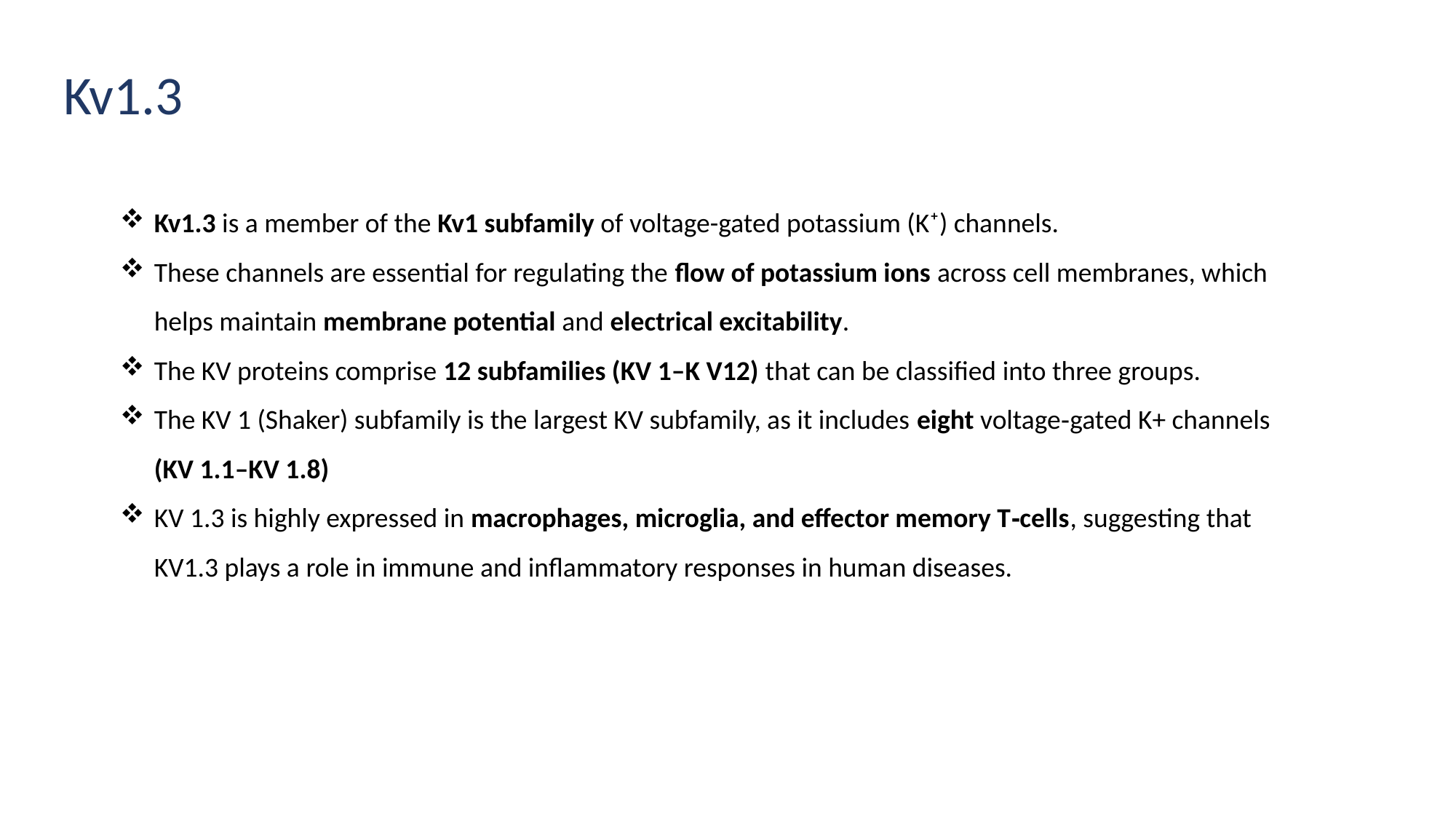

Kv1.3
Kv1.3 is a member of the Kv1 subfamily of voltage-gated potassium (K⁺) channels.
These channels are essential for regulating the flow of potassium ions across cell membranes, which helps maintain membrane potential and electrical excitability.
The KV proteins comprise 12 subfamilies (KV 1–K V12) that can be classified into three groups.
The KV 1 (Shaker) subfamily is the largest KV subfamily, as it includes eight voltage‐gated K+ channels (KV 1.1–KV 1.8)
KV 1.3 is highly expressed in macrophages, microglia, and effector memory T‐cells, suggesting that KV1.3 plays a role in immune and inflammatory responses in human diseases.